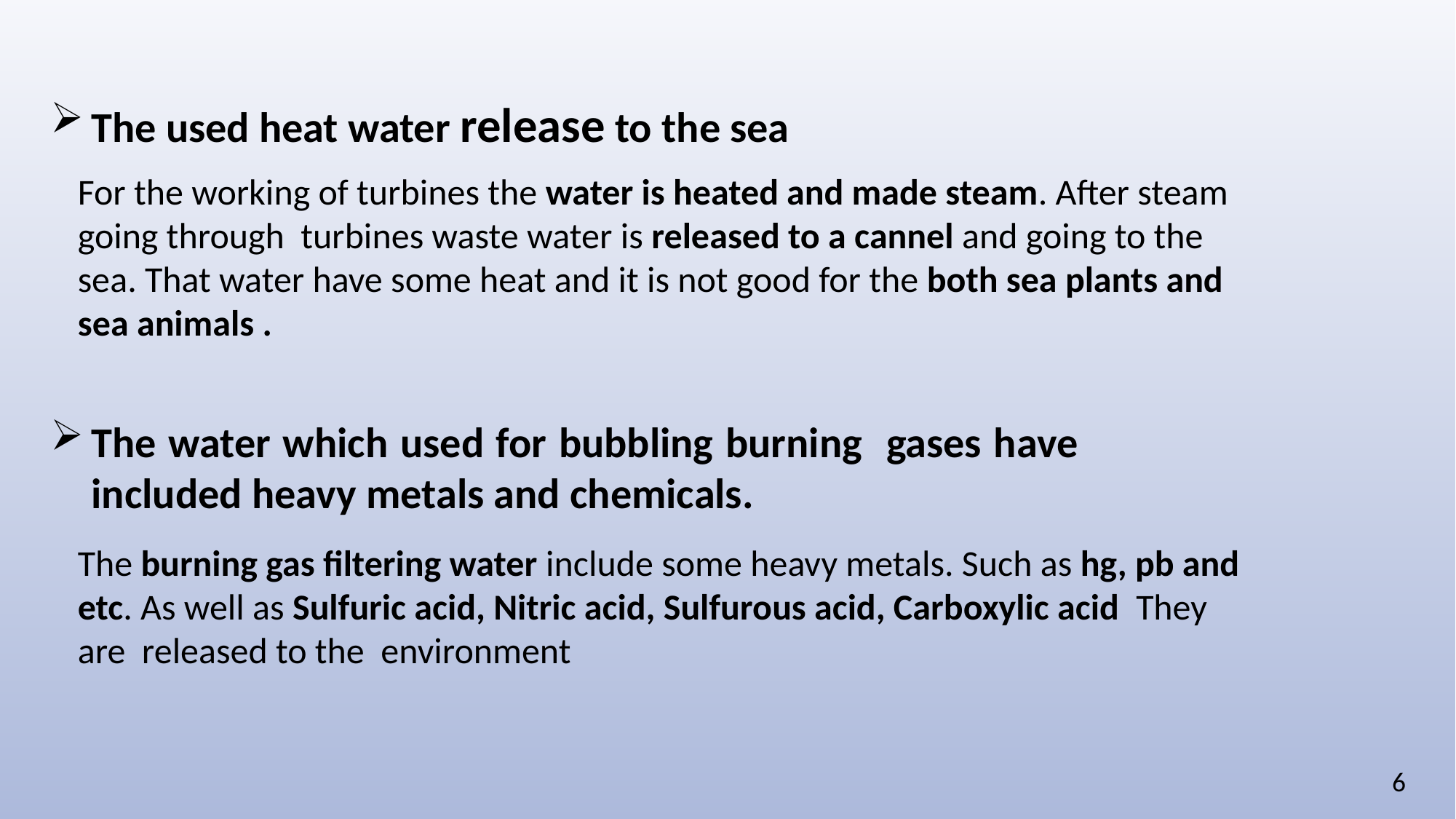

The used heat water release to the sea
For the working of turbines the water is heated and made steam. After steam going through  turbines waste water is released to a cannel and going to the sea. That water have some heat and it is not good for the both sea plants and sea animals .
The water which used for bubbling burning  gases have included heavy metals and chemicals.
The burning gas filtering water include some heavy metals. Such as hg, pb and etc. As well as Sulfuric acid, Nitric acid, Sulfurous acid, Carboxylic acid  They are  released to the  environment
6